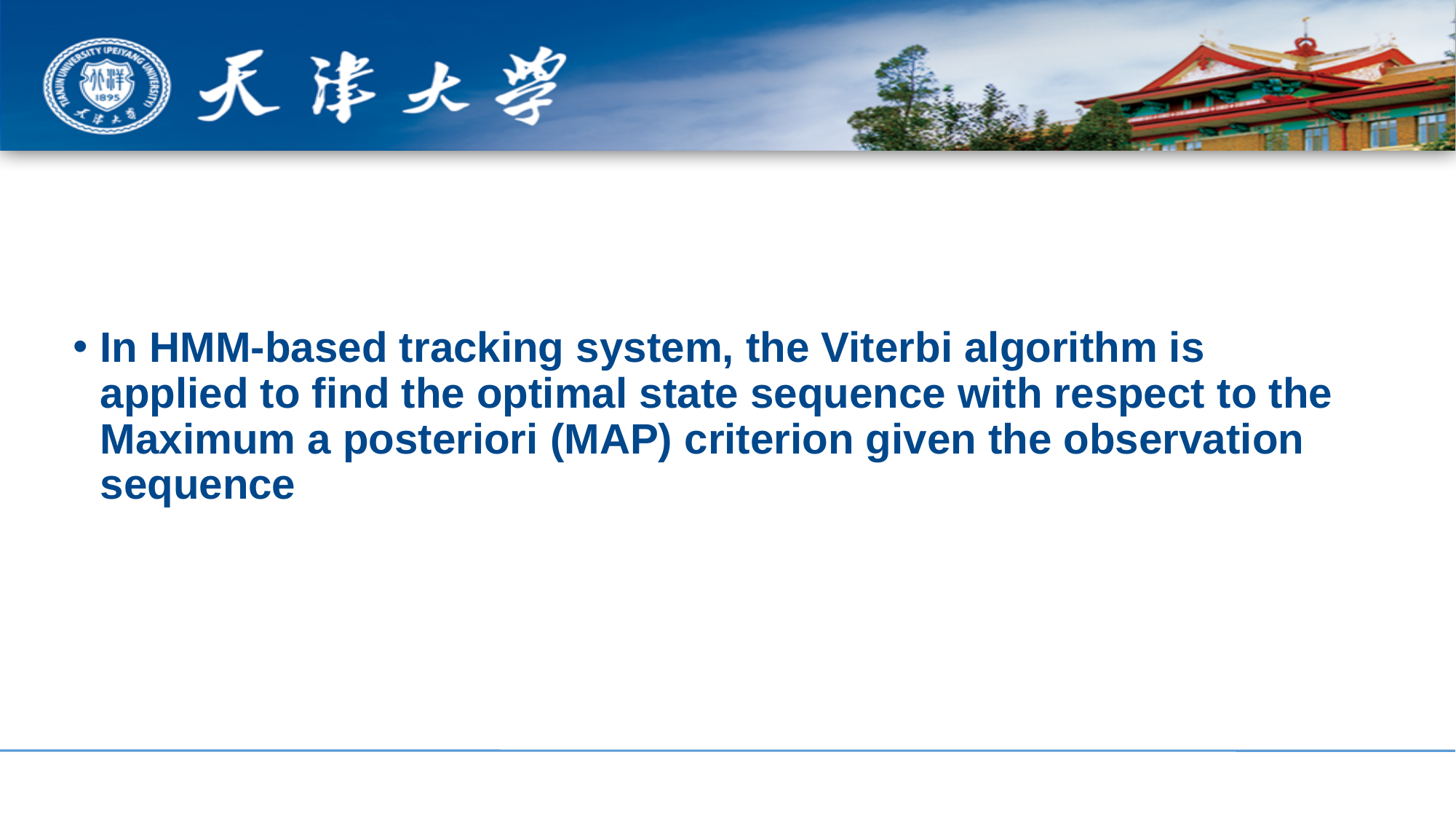

In HMM-based tracking system, the Viterbi algorithm is applied to find the optimal state sequence with respect to the Maximum a posteriori (MAP) criterion given the observation sequence